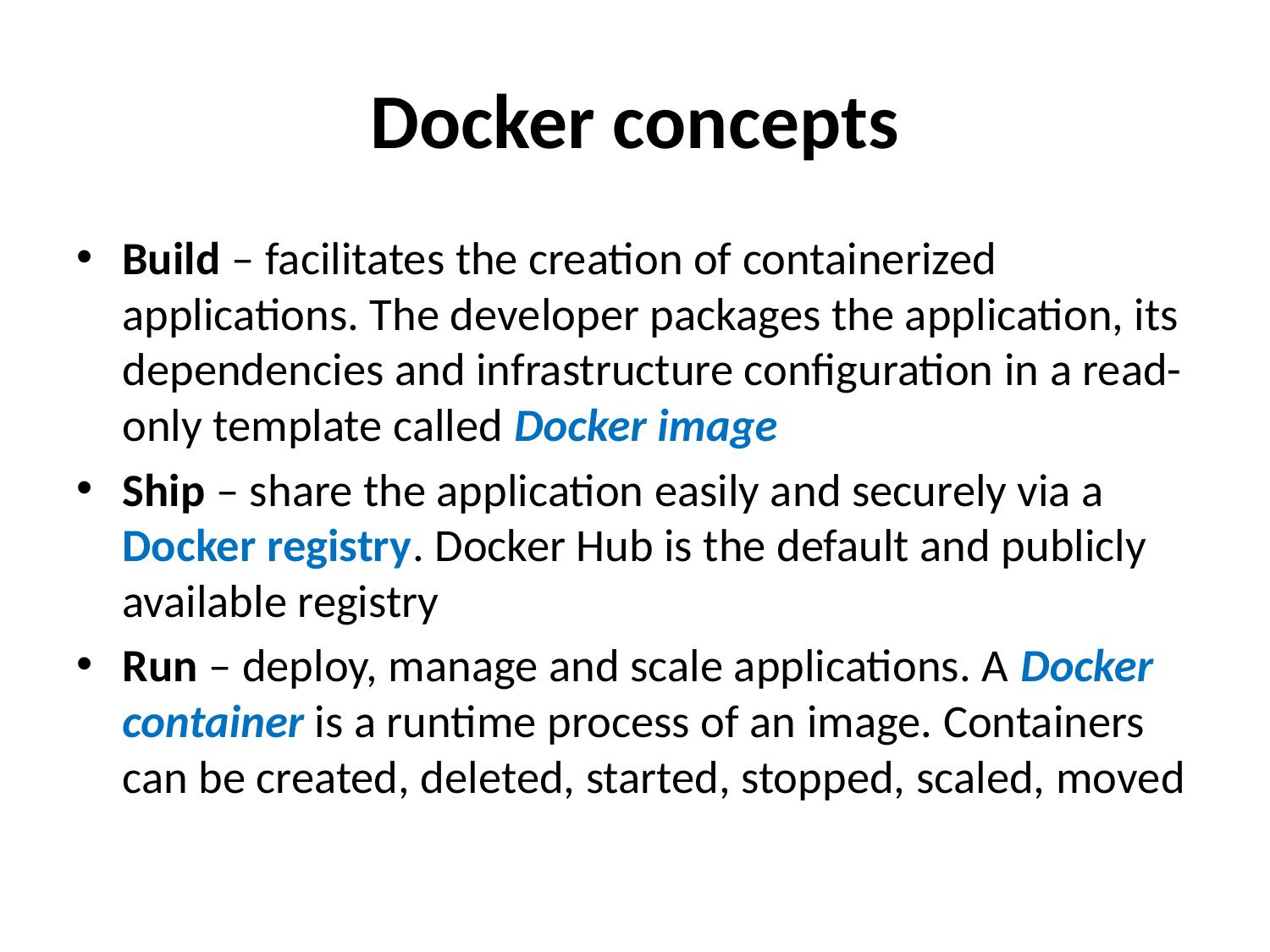

# Docker concepts
Build – facilitates the creation of containerized applications. The developer packages the application, its dependencies and infrastructure configuration in a read-only template called Docker image
Ship – share the application easily and securely via a Docker registry. Docker Hub is the default and publicly available registry
Run – deploy, manage and scale applications. A Docker container is a runtime process of an image. Containers can be created, deleted, started, stopped, scaled, moved